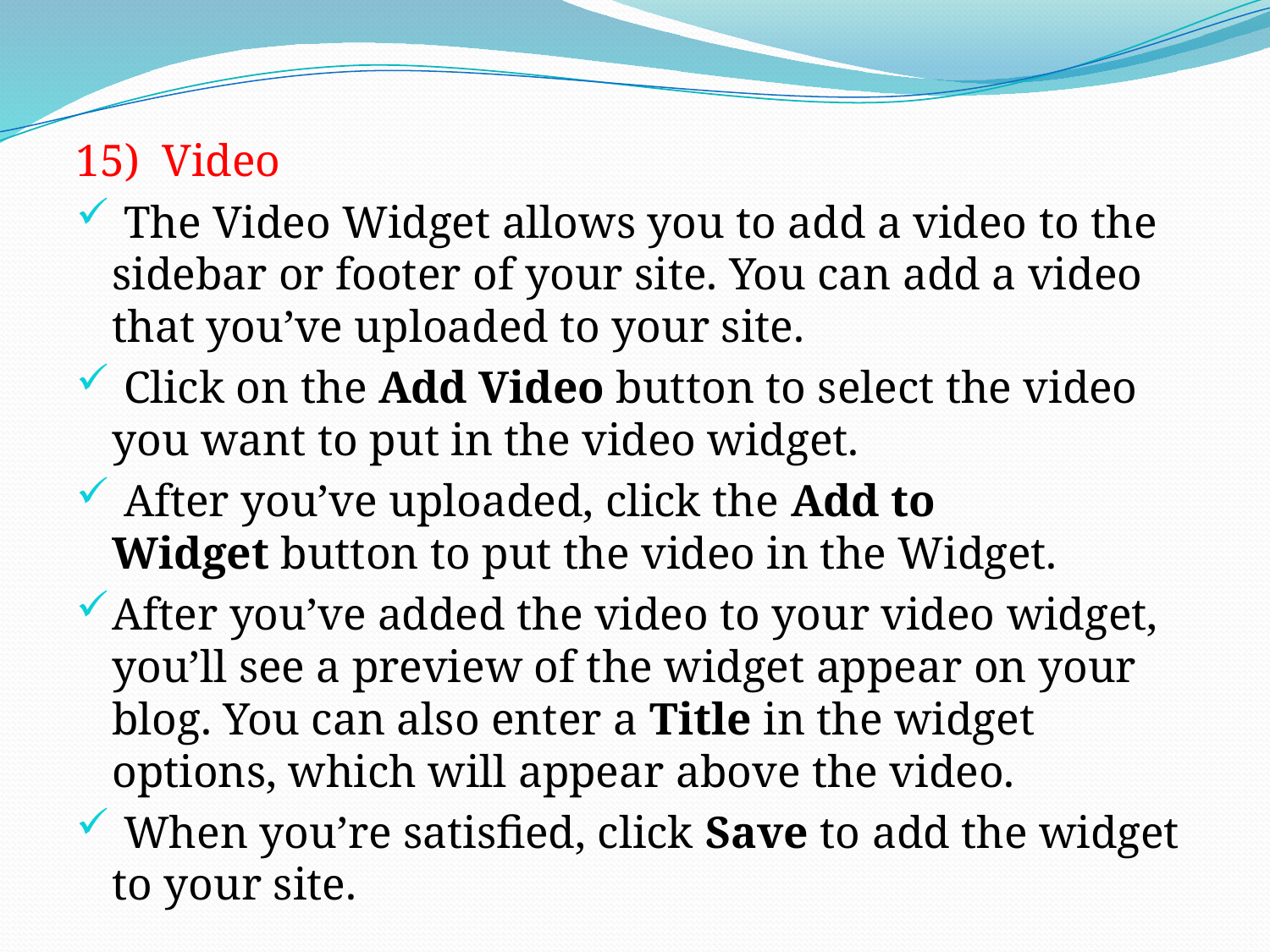

15)  Video
 The Video Widget allows you to add a video to the sidebar or footer of your site. You can add a video that you’ve uploaded to your site.
 Click on the Add Video button to select the video you want to put in the video widget.
 After you’ve uploaded, click the Add to Widget button to put the video in the Widget.
After you’ve added the video to your video widget, you’ll see a preview of the widget appear on your blog. You can also enter a Title in the widget options, which will appear above the video.
 When you’re satisfied, click Save to add the widget to your site.